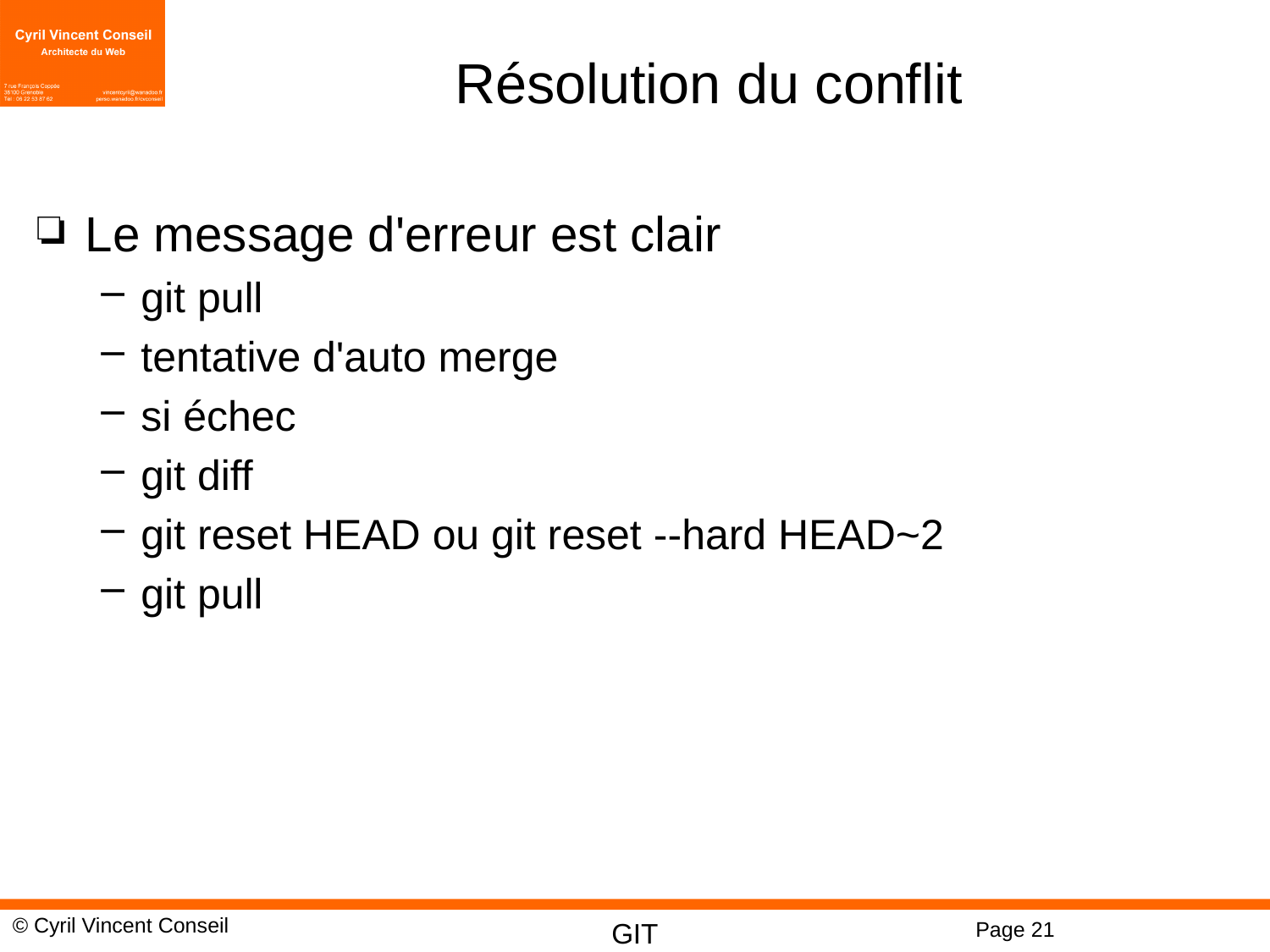

# Résolution du conflit
Le message d'erreur est clair
git pull
tentative d'auto merge
si échec
git diff
git reset HEAD ou git reset --hard HEAD~2
git pull